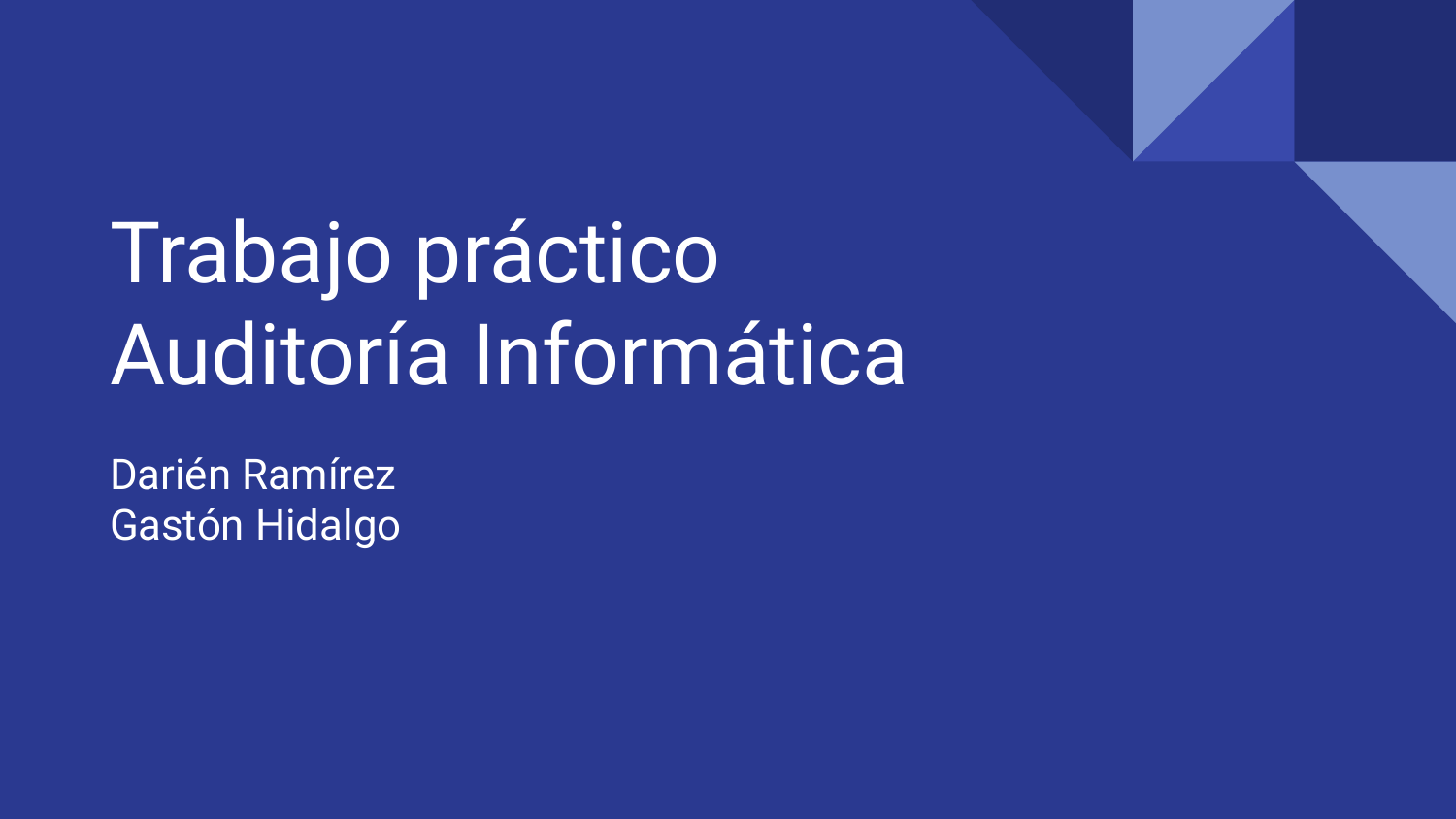

# Trabajo práctico Auditoría Informática
Darién Ramírez
Gastón Hidalgo